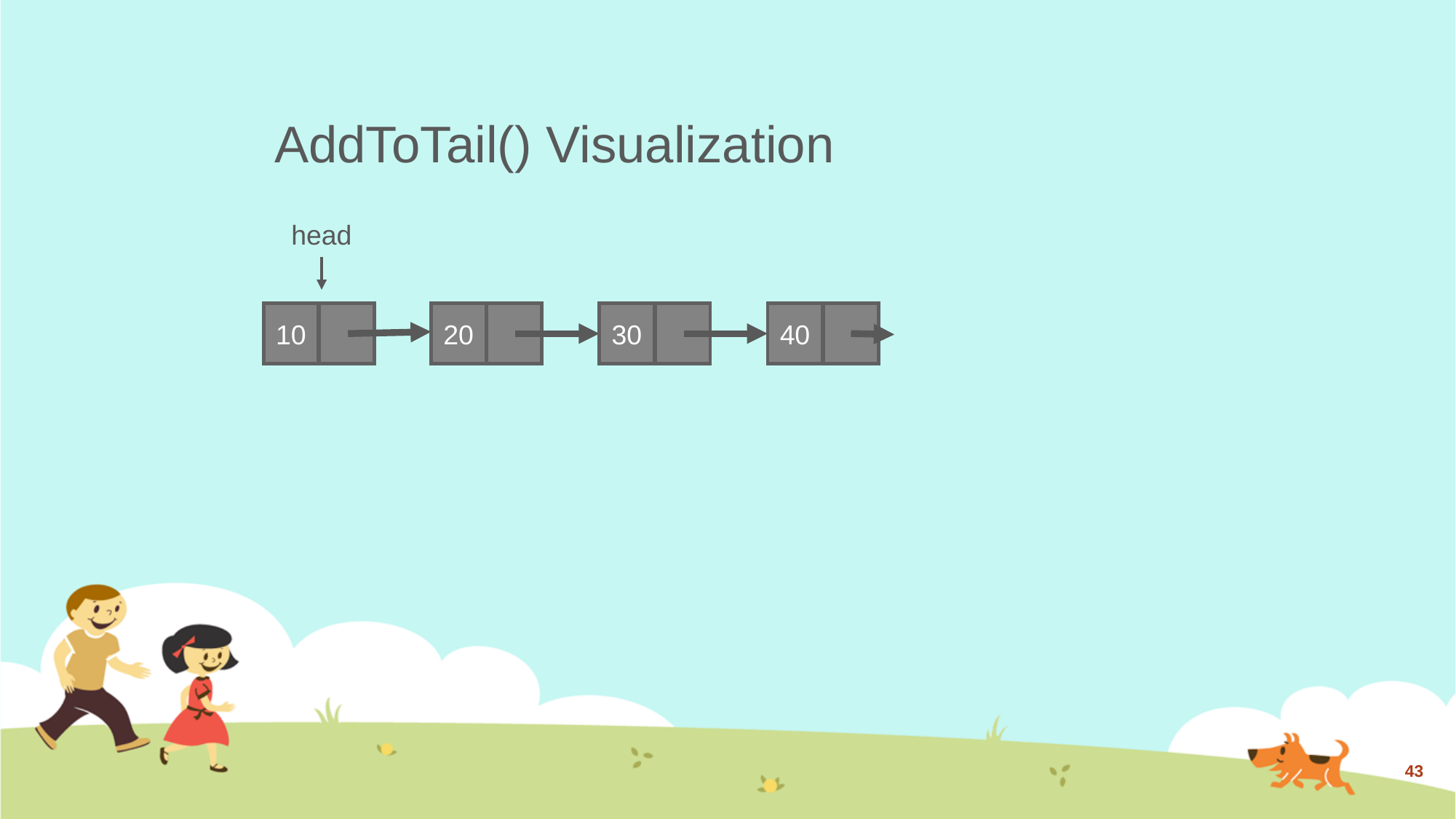

# AddToTail() Visualization
head

10
20
30
40
43